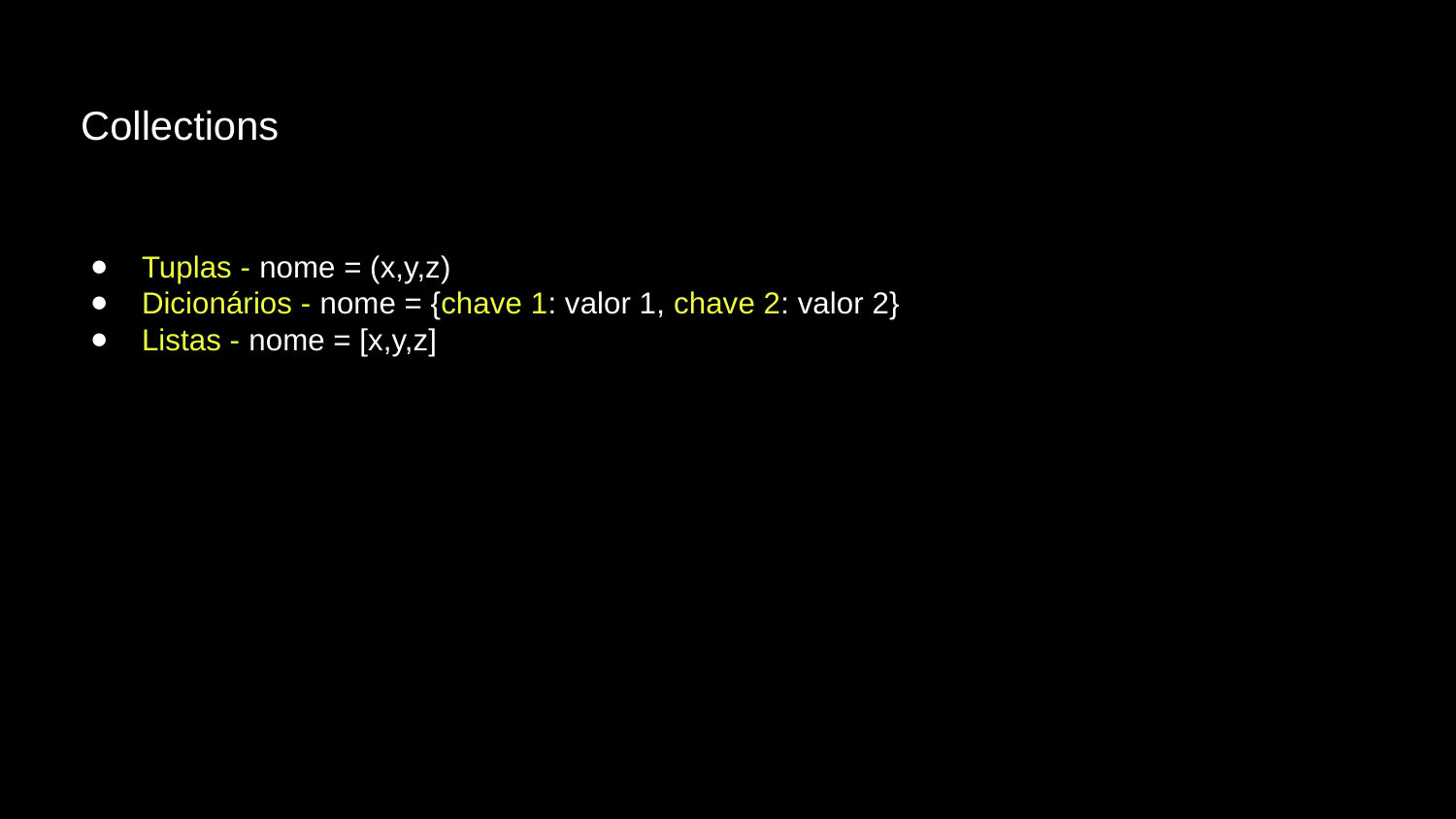

Collections
Tuplas - nome = (x,y,z)
Dicionários - nome = {chave 1: valor 1, chave 2: valor 2}
Listas - nome = [x,y,z]